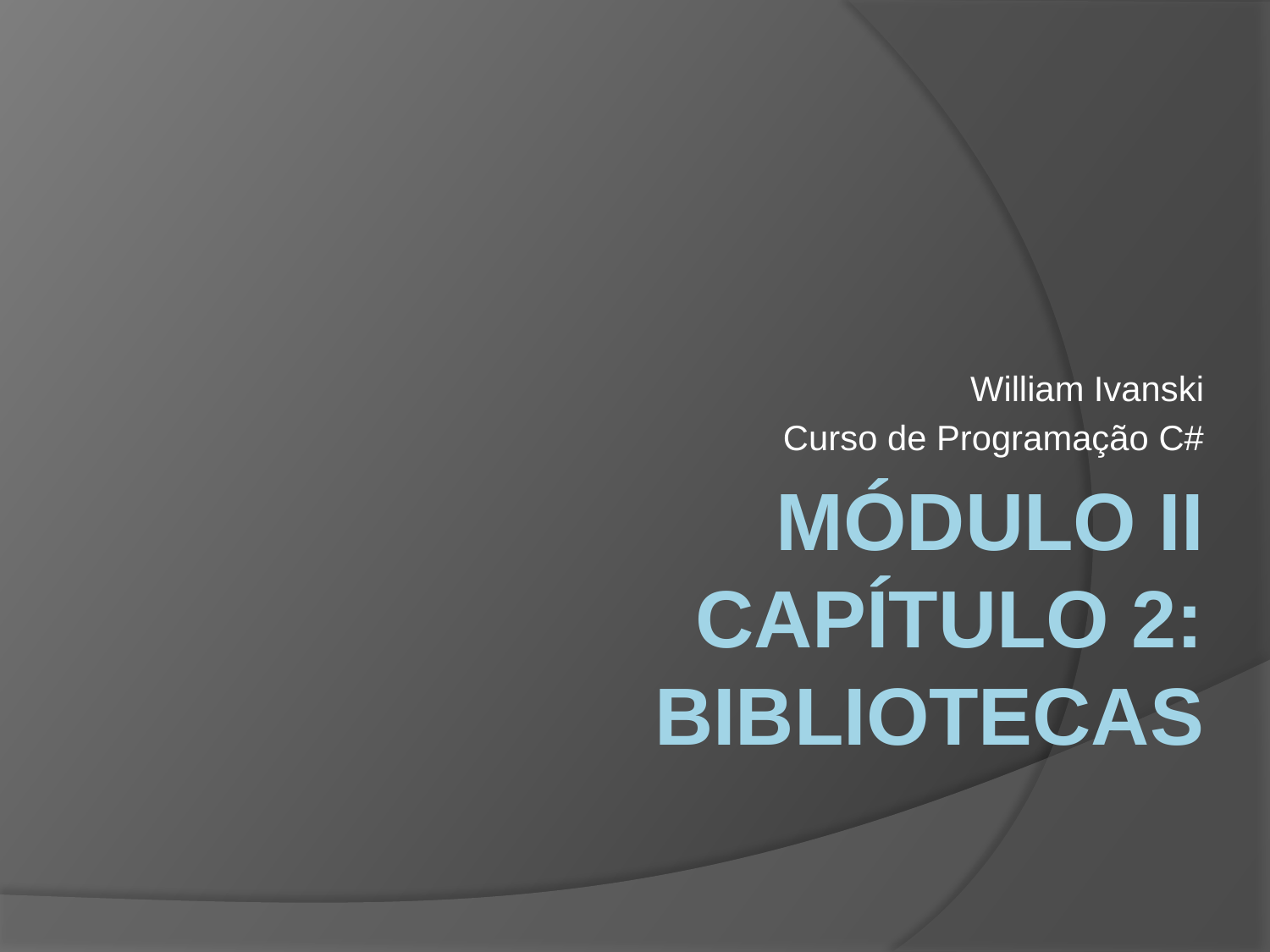

William Ivanski
Curso de Programação C#
# Módulo II Capítulo 2: Bibliotecas